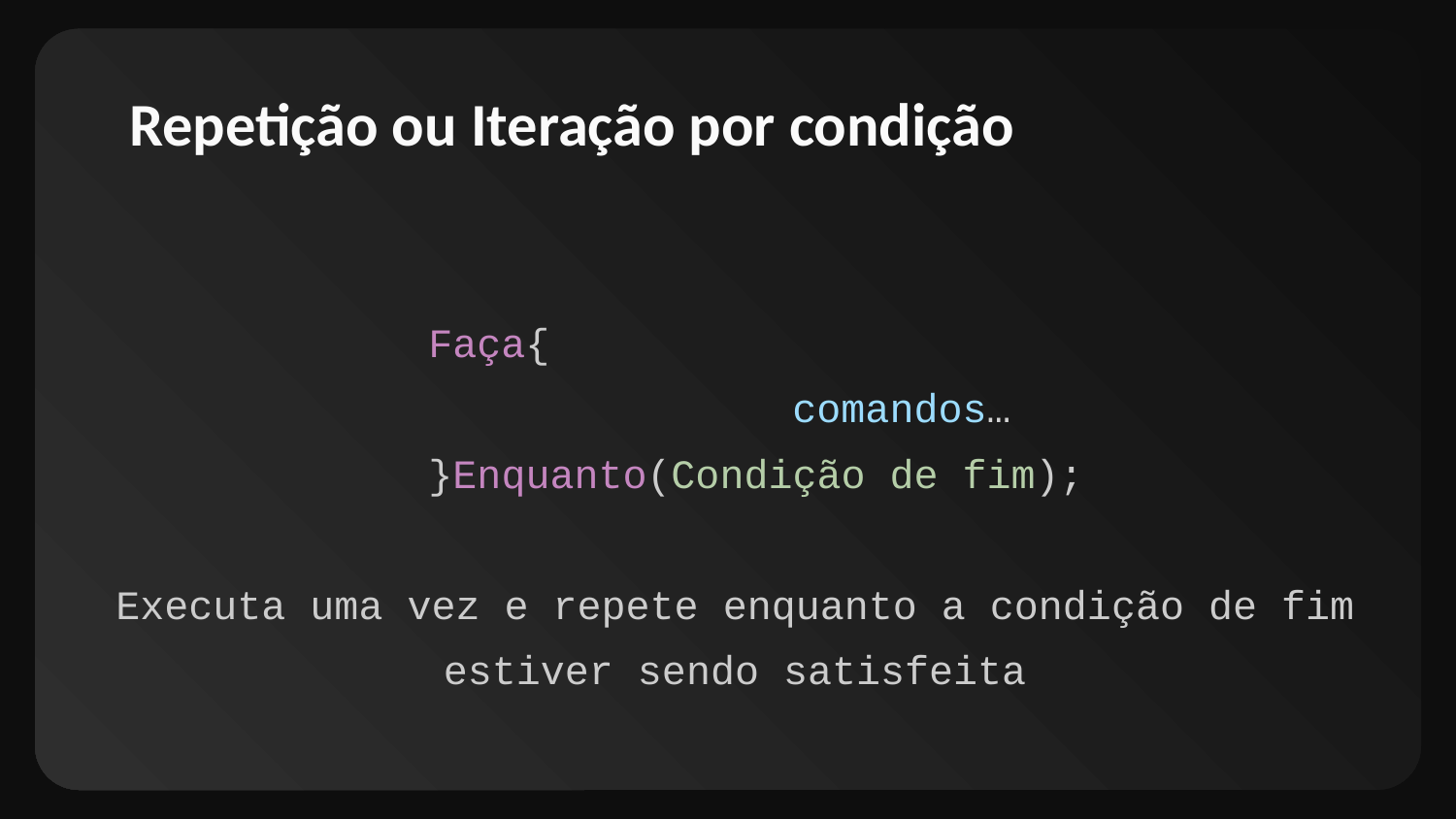

# Repetição ou Iteração por condição
Faça{
    					comandos…
}Enquanto(Condição de fim);

Executa uma vez e repete enquanto a condição de fim estiver sendo satisfeita